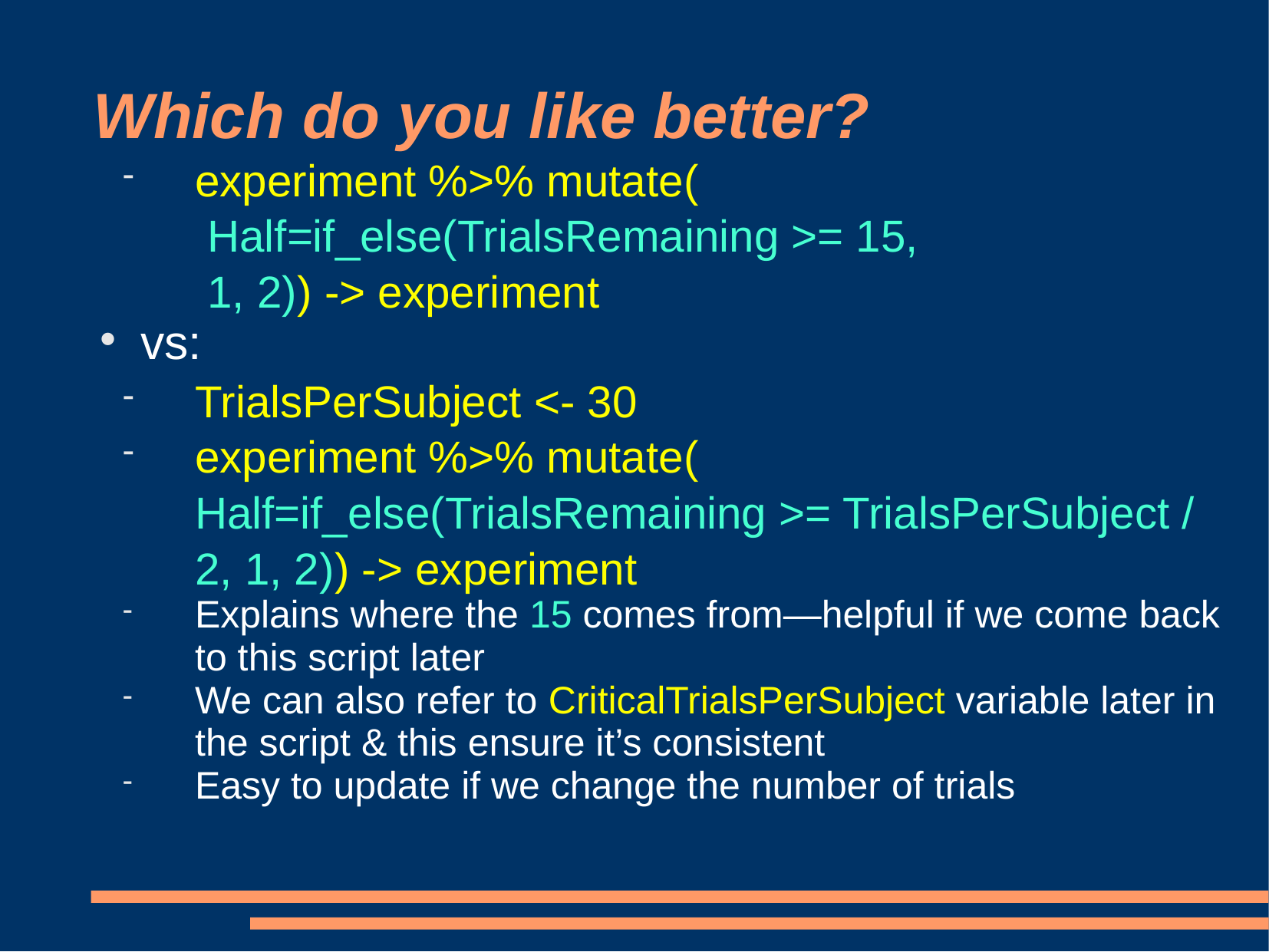

# Which do you like better?

experiment %>% mutate(
 Half=if_else(TrialsRemaining >= 15,
 1, 2)) -> experiment
vs:
TrialsPerSubject <- 30
experiment %>% mutate(
Half=if_else(TrialsRemaining >= TrialsPerSubject / 2, 1, 2)) -> experiment
Explains where the 15 comes from—helpful if we come back to this script later
We can also refer to CriticalTrialsPerSubject variable later in the script & this ensure it’s consistent
Easy to update if we change the number of trials